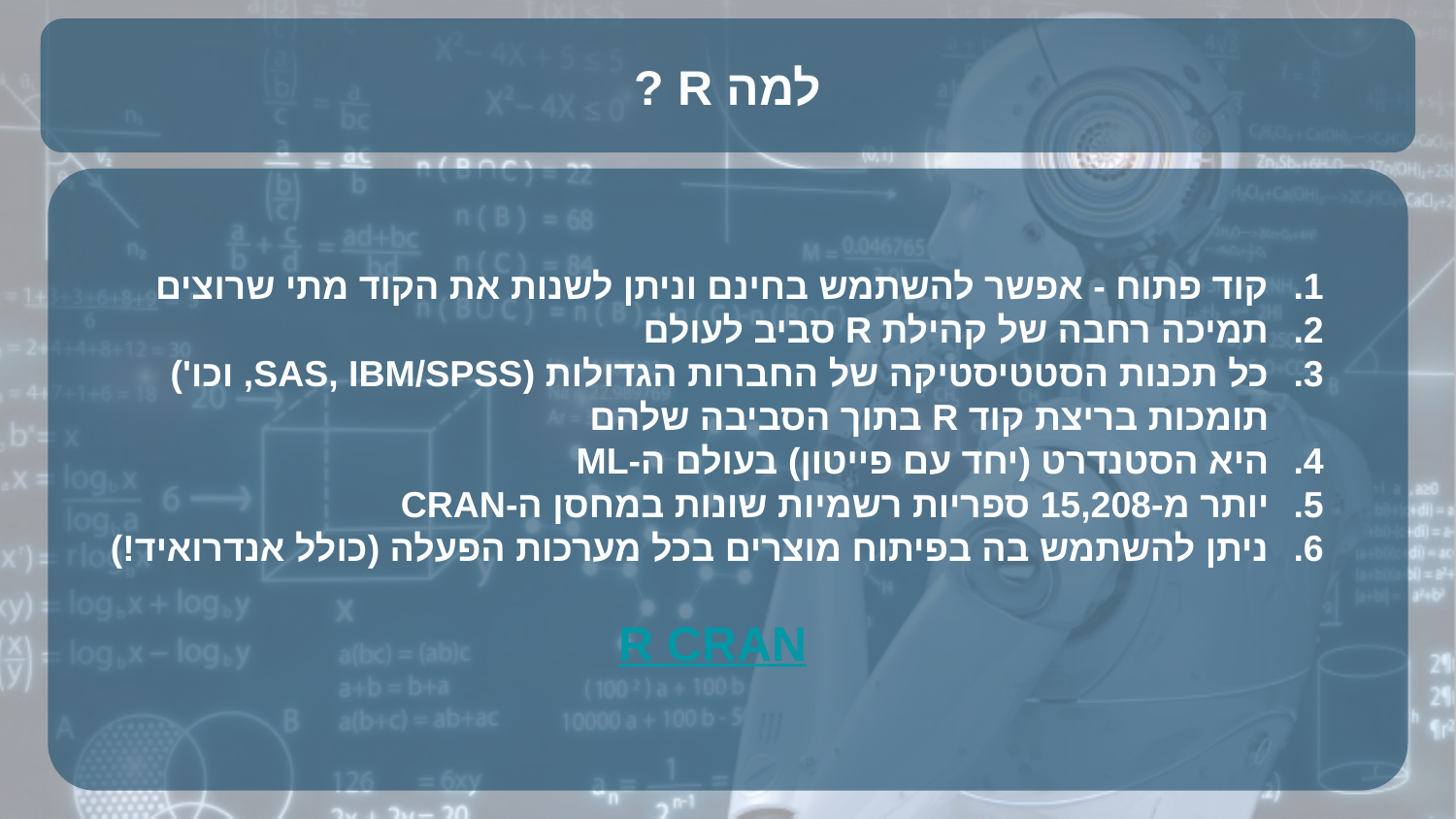

# למה R ?

קוד פתוח - אפשר להשתמש בחינם וניתן לשנות את הקוד מתי שרוצים
תמיכה רחבה של קהילת R סביב לעולם
כל תכנות הסטטיסטיקה של החברות הגדולות (SAS, IBM/SPSS, וכו') תומכות בריצת קוד R בתוך הסביבה שלהם
היא הסטנדרט (יחד עם פייטון) בעולם ה-ML
יותר מ-15,208 ספריות רשמיות שונות במחסן ה-CRAN
ניתן להשתמש בה בפיתוח מוצרים בכל מערכות הפעלה (כולל אנדרואיד!)

R CRAN